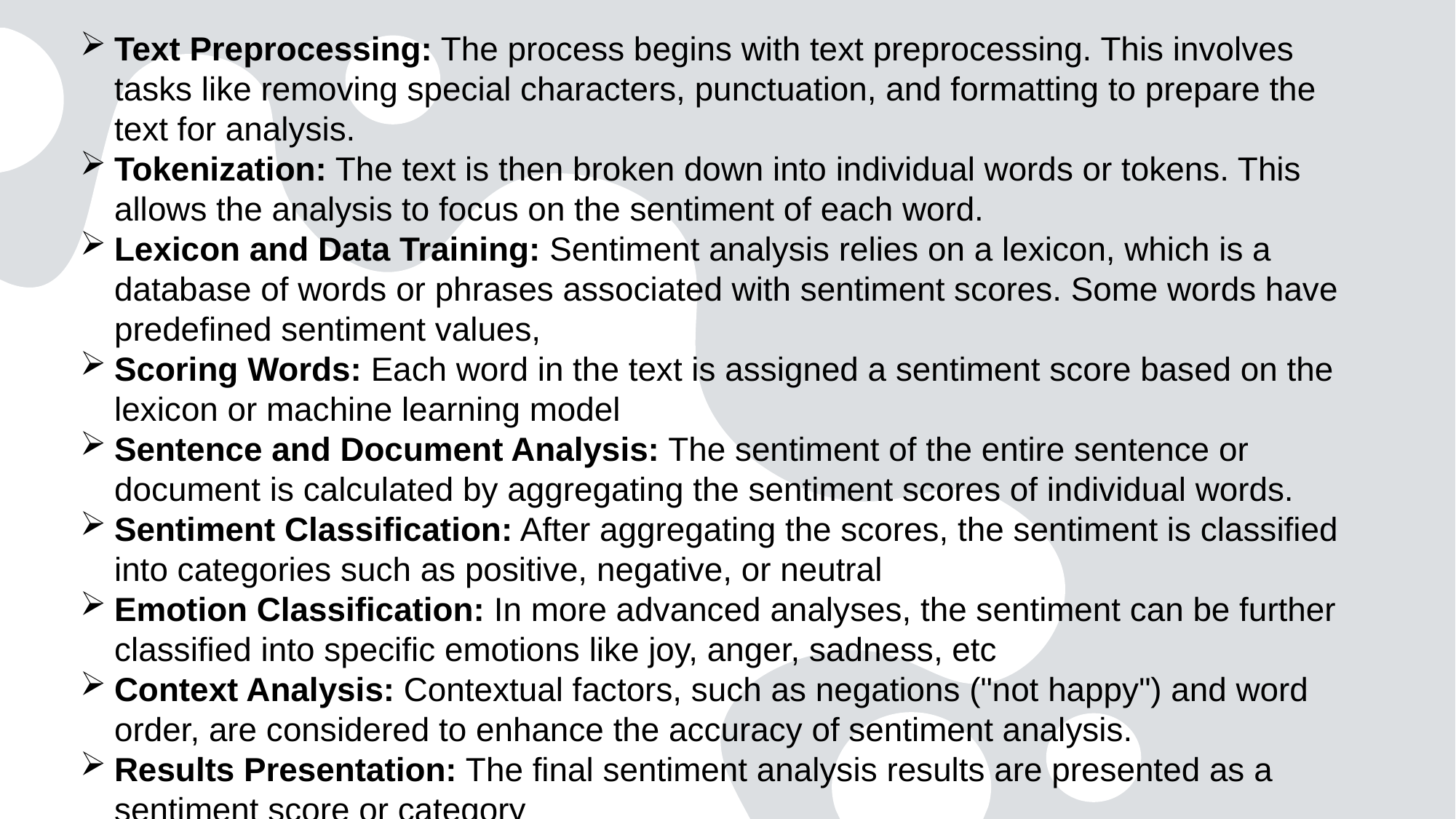

Text Preprocessing: The process begins with text preprocessing. This involves tasks like removing special characters, punctuation, and formatting to prepare the text for analysis.
Tokenization: The text is then broken down into individual words or tokens. This allows the analysis to focus on the sentiment of each word.
Lexicon and Data Training: Sentiment analysis relies on a lexicon, which is a database of words or phrases associated with sentiment scores. Some words have predefined sentiment values,
Scoring Words: Each word in the text is assigned a sentiment score based on the lexicon or machine learning model
Sentence and Document Analysis: The sentiment of the entire sentence or document is calculated by aggregating the sentiment scores of individual words.
Sentiment Classification: After aggregating the scores, the sentiment is classified into categories such as positive, negative, or neutral
Emotion Classification: In more advanced analyses, the sentiment can be further classified into specific emotions like joy, anger, sadness, etc
Context Analysis: Contextual factors, such as negations ("not happy") and word order, are considered to enhance the accuracy of sentiment analysis.
Results Presentation: The final sentiment analysis results are presented as a sentiment score or category